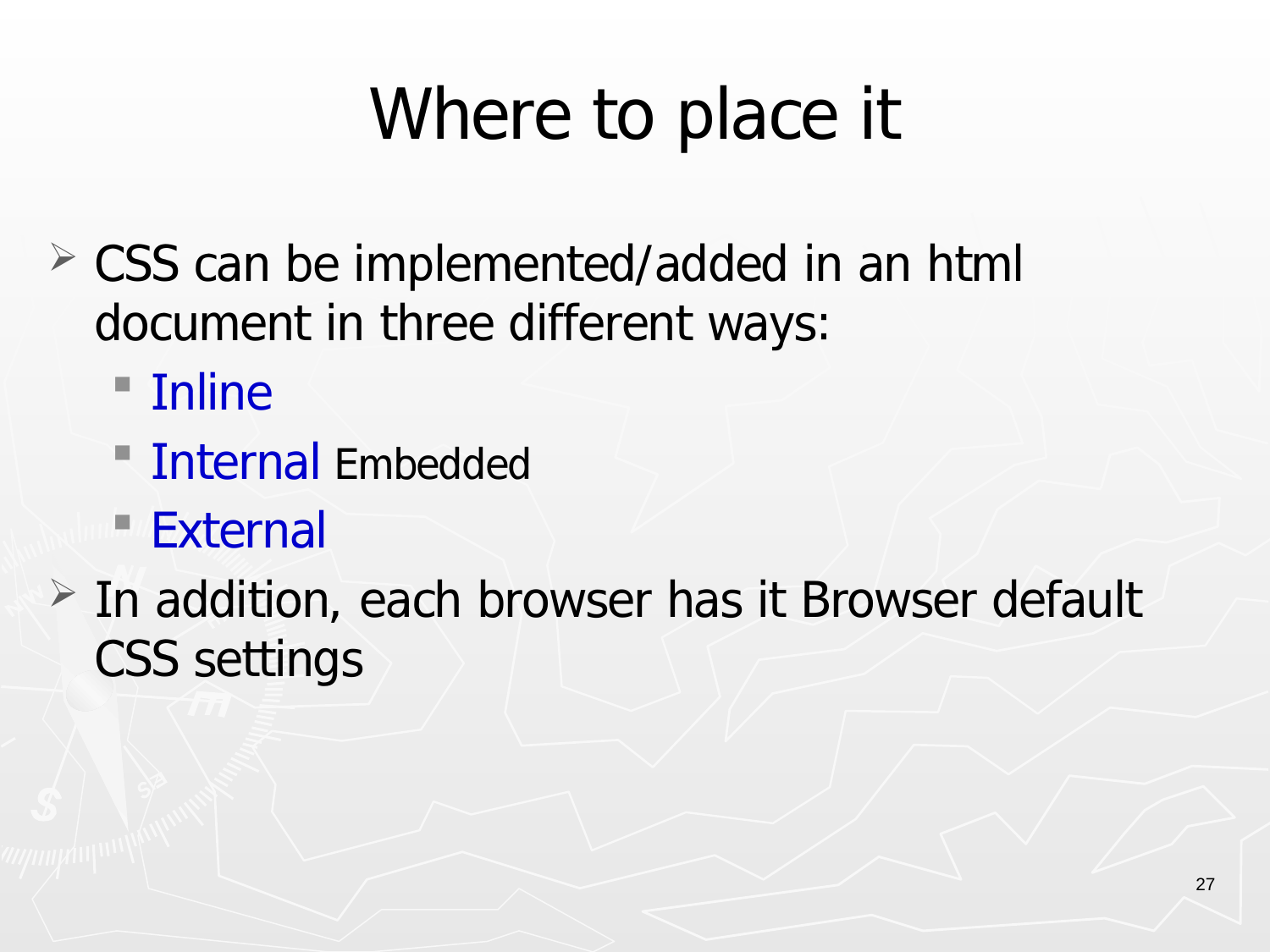

# Where to place it
CSS can be implemented/added in an html document in three different ways:
Inline
Internal Embedded
External
In addition, each browser has it Browser default CSS settings
27